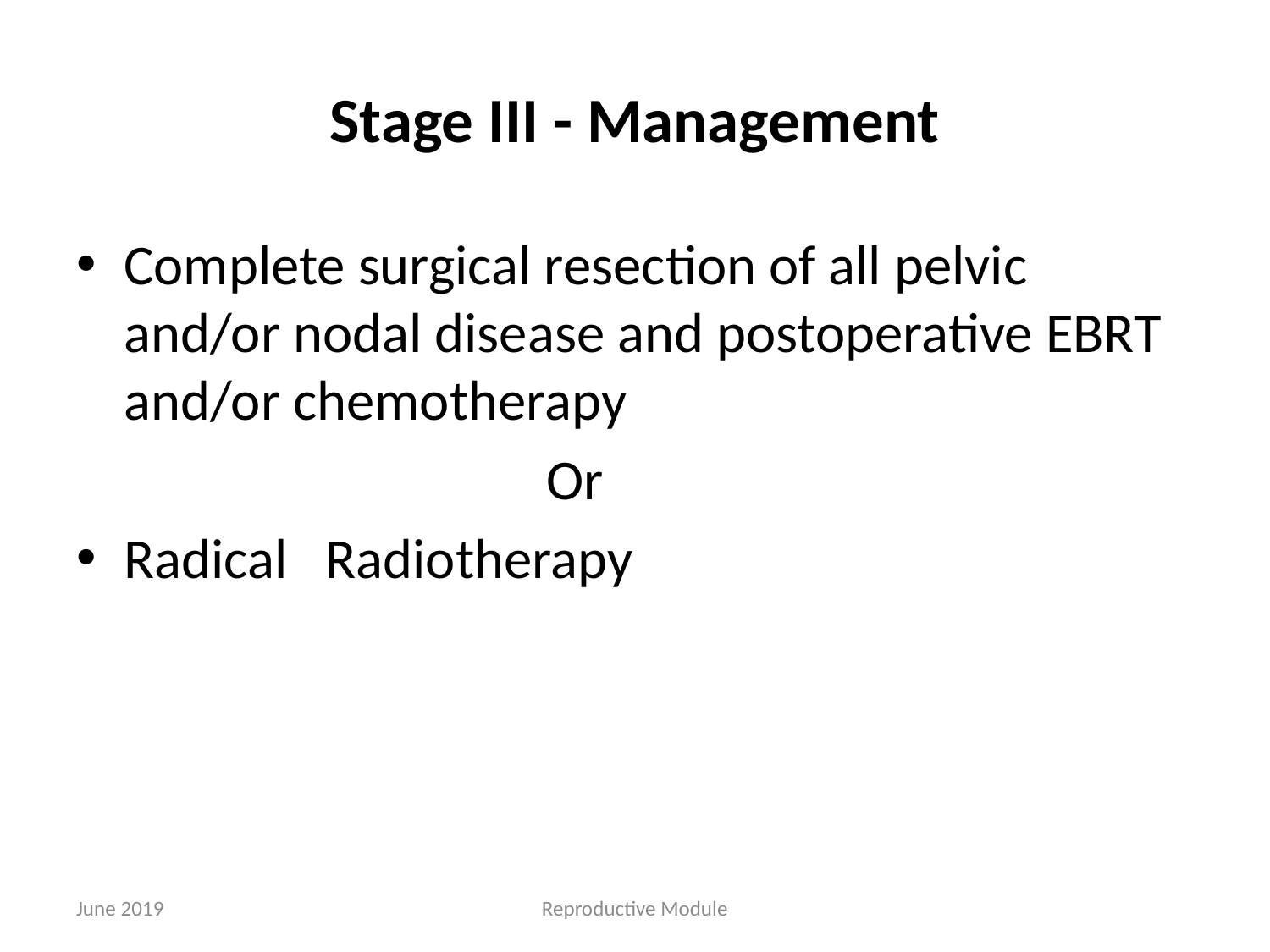

# Stage III - Management
Complete surgical resection of all pelvic and/or nodal disease and postoperative EBRT and/or chemotherapy
                                     Or
Radical   Radiotherapy

June 2019
Reproductive Module